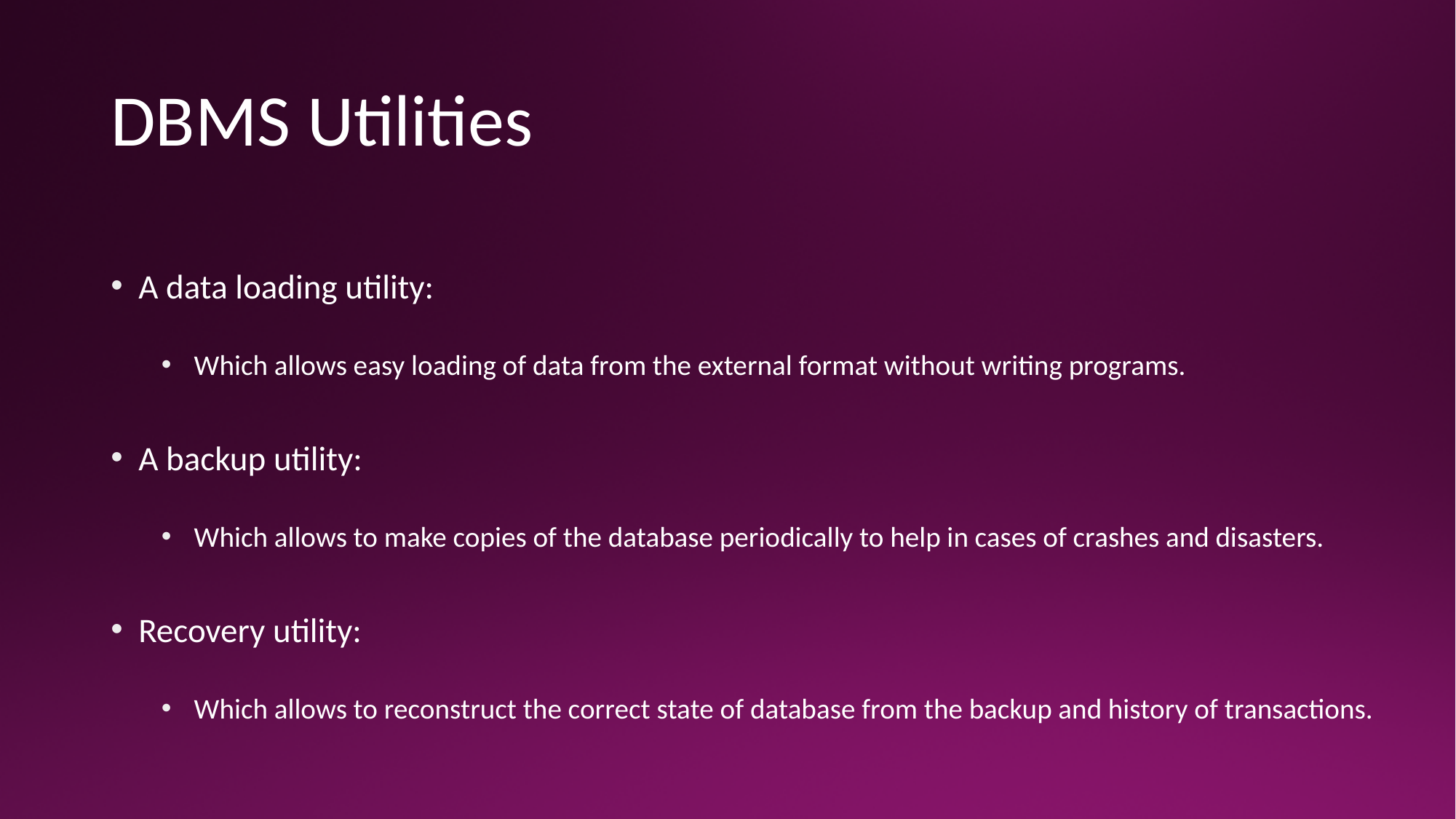

# DBMS Utilities
A data loading utility:
Which allows easy loading of data from the external format without writing programs.
A backup utility:
Which allows to make copies of the database periodically to help in cases of crashes and disasters.
Recovery utility:
Which allows to reconstruct the correct state of database from the backup and history of transactions.